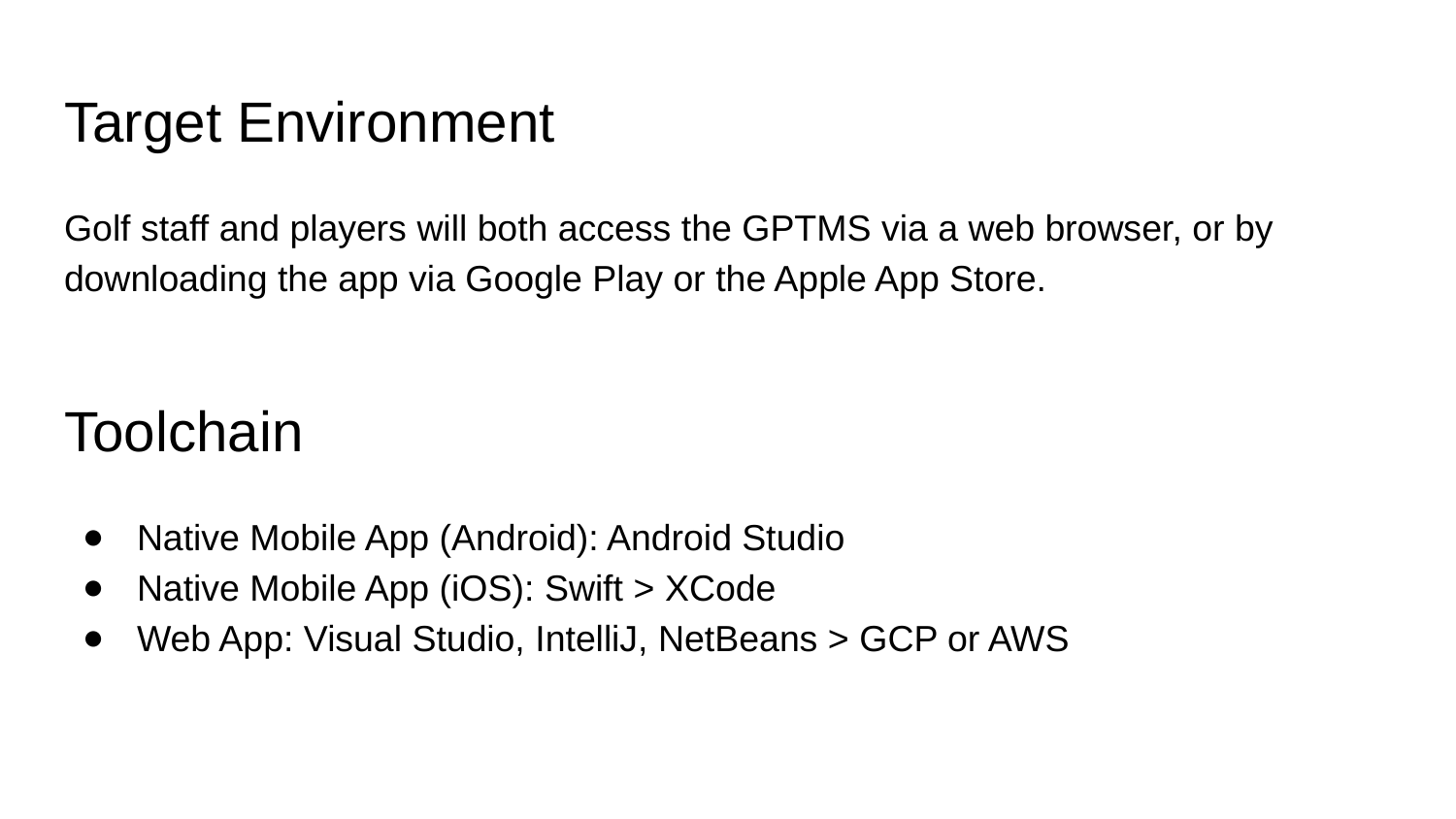

# Target Environment
Golf staff and players will both access the GPTMS via a web browser, or by downloading the app via Google Play or the Apple App Store.
Toolchain
Native Mobile App (Android): Android Studio
Native Mobile App (iOS): Swift > XCode
Web App: Visual Studio, IntelliJ, NetBeans > GCP or AWS